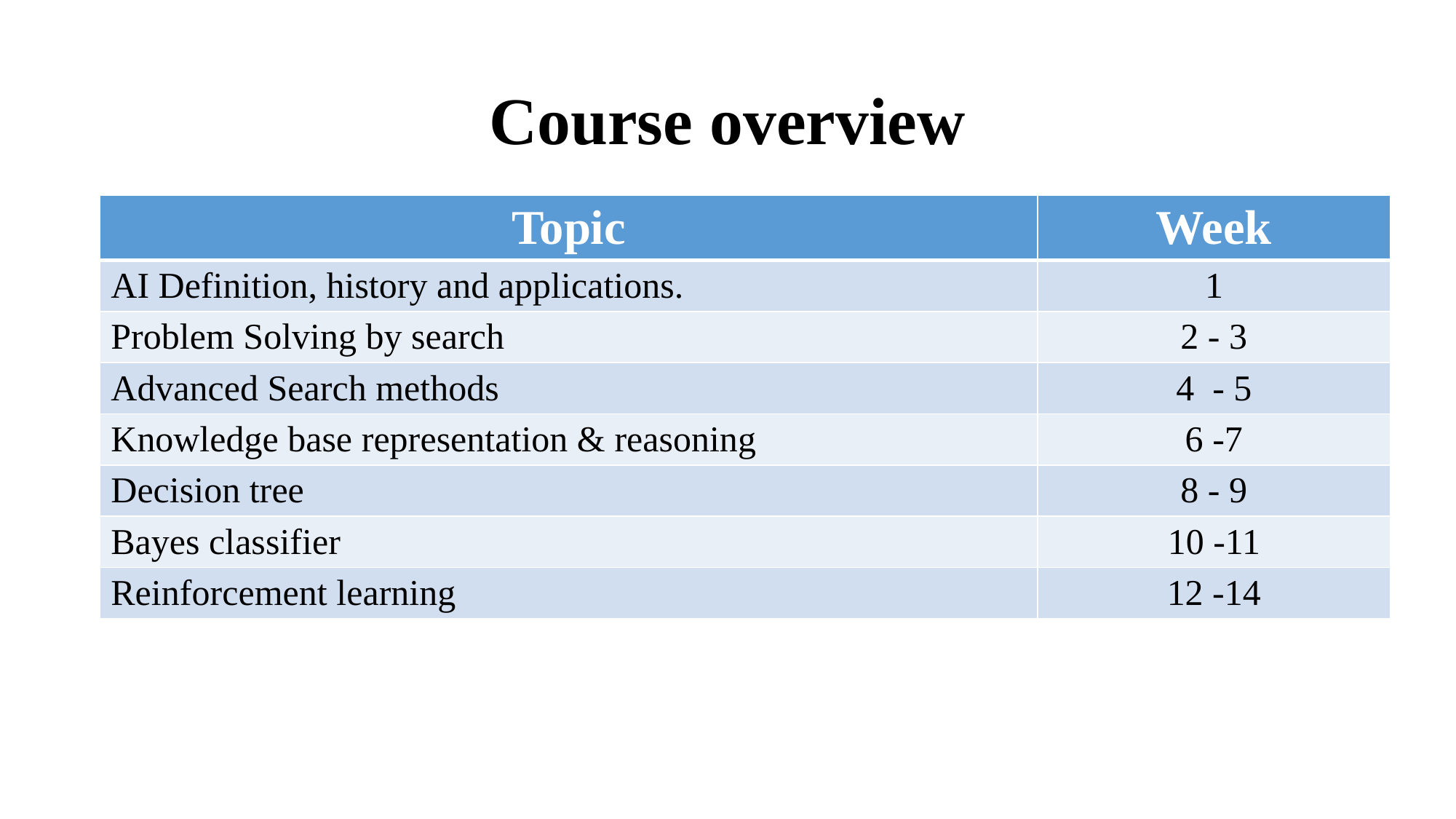

# Course overview
| Topic | Week |
| --- | --- |
| AI Definition, history and applications. | 1 |
| Problem Solving by search | 2 - 3 |
| Advanced Search methods | 4 - 5 |
| Knowledge base representation & reasoning | 6 -7 |
| Decision tree | 8 - 9 |
| Bayes classifier | 10 -11 |
| Reinforcement learning | 12 -14 |